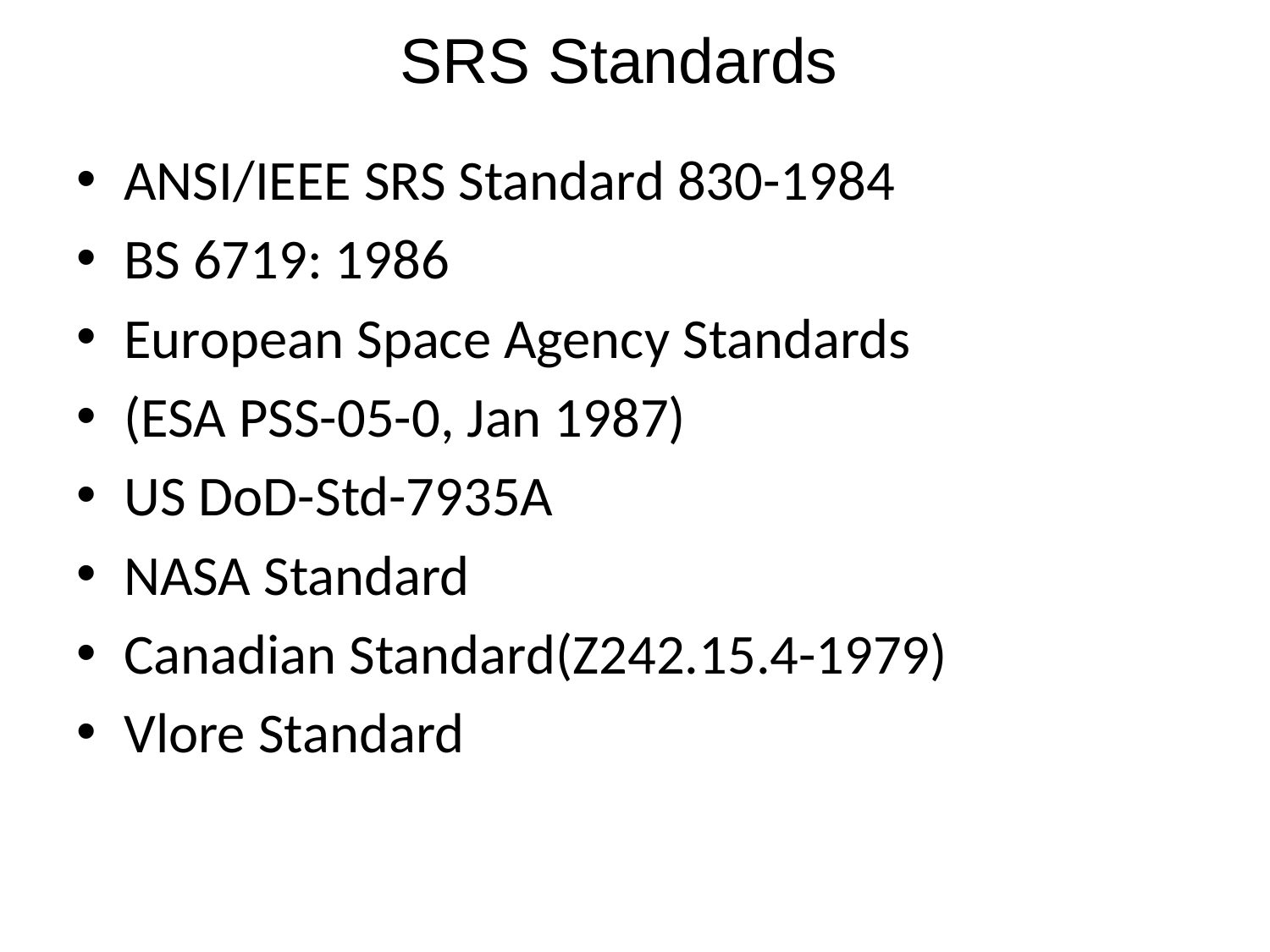

# SRS Standards
ANSI/IEEE SRS Standard 830-1984
BS 6719: 1986
European Space Agency Standards
(ESA PSS-05-0, Jan 1987)
US DoD-Std-7935A
NASA Standard
Canadian Standard(Z242.15.4-1979)
Vlore Standard